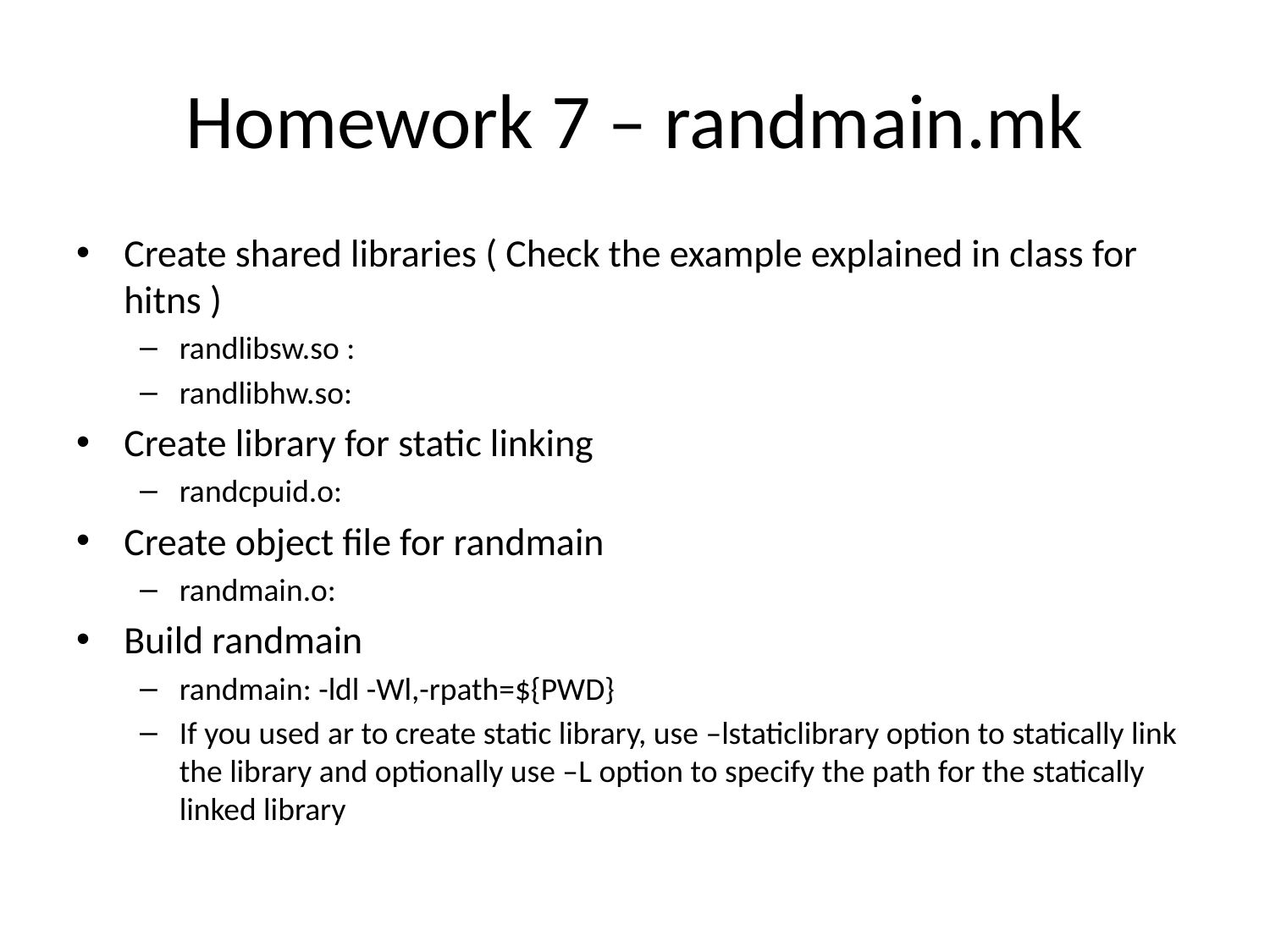

# Homework 7 – randmain.mk
Create shared libraries ( Check the example explained in class for hitns )
randlibsw.so :
randlibhw.so:
Create library for static linking
randcpuid.o:
Create object file for randmain
randmain.o:
Build randmain
randmain: -ldl -Wl,-rpath=${PWD}
If you used ar to create static library, use –lstaticlibrary option to statically link the library and optionally use –L option to specify the path for the statically linked library